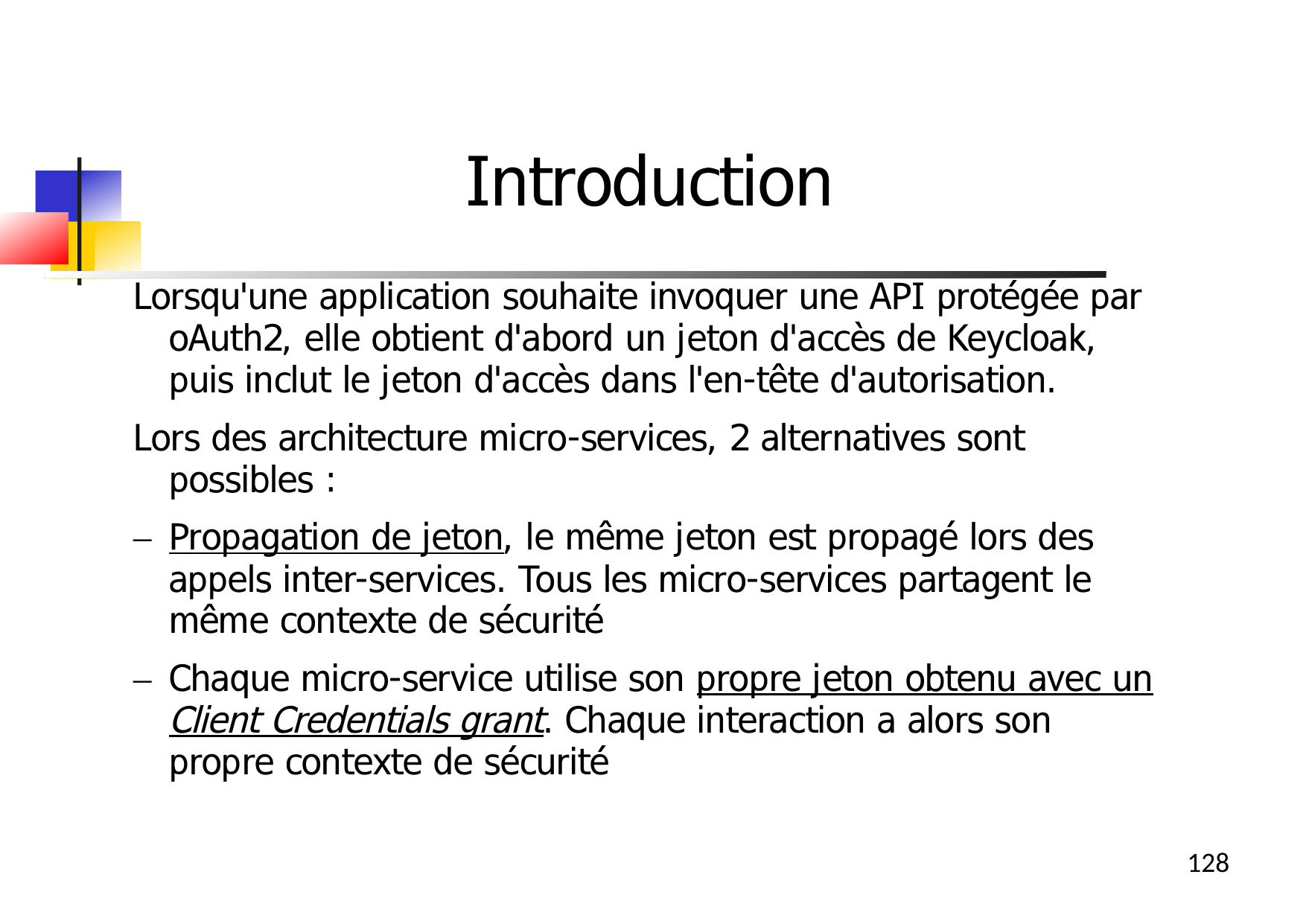

Introduction
Lorsqu'une application souhaite invoquer une API protégée par oAuth2, elle obtient d'abord un jeton d'accès de Keycloak, puis inclut le jeton d'accès dans l'en-tête d'autorisation.
Lors des architecture micro-services, 2 alternatives sont possibles :
Propagation de jeton, le même jeton est propagé lors des appels inter-services. Tous les micro-services partagent le même contexte de sécurité
Chaque micro-service utilise son propre jeton obtenu avec un Client Credentials grant. Chaque interaction a alors son propre contexte de sécurité